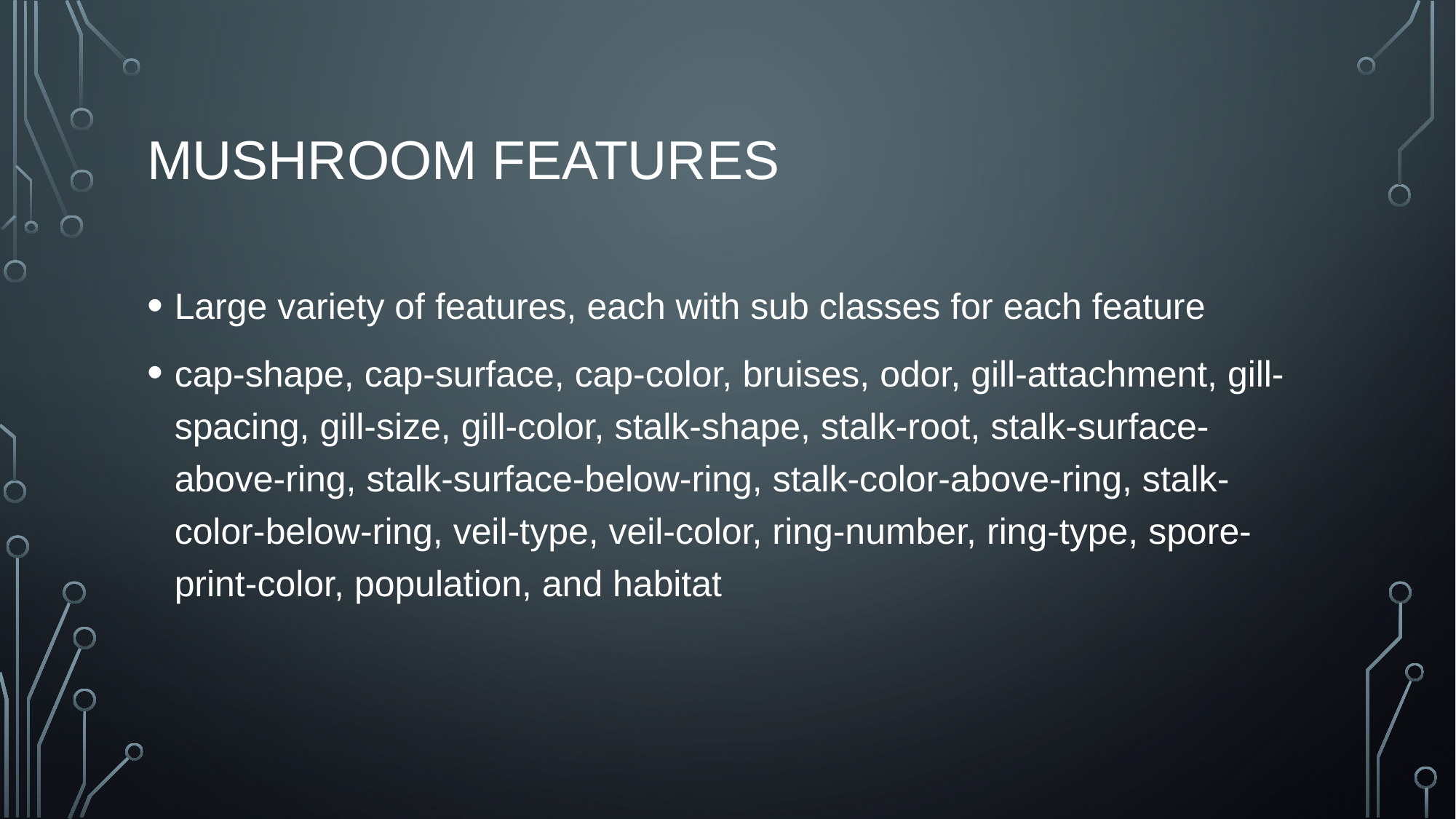

# Mushroom Features
Large variety of features, each with sub classes for each feature
cap-shape, cap-surface, cap-color, bruises, odor, gill-attachment, gill-spacing, gill-size, gill-color, stalk-shape, stalk-root, stalk-surface-above-ring, stalk-surface-below-ring, stalk-color-above-ring, stalk-color-below-ring, veil-type, veil-color, ring-number, ring-type, spore-print-color, population, and habitat